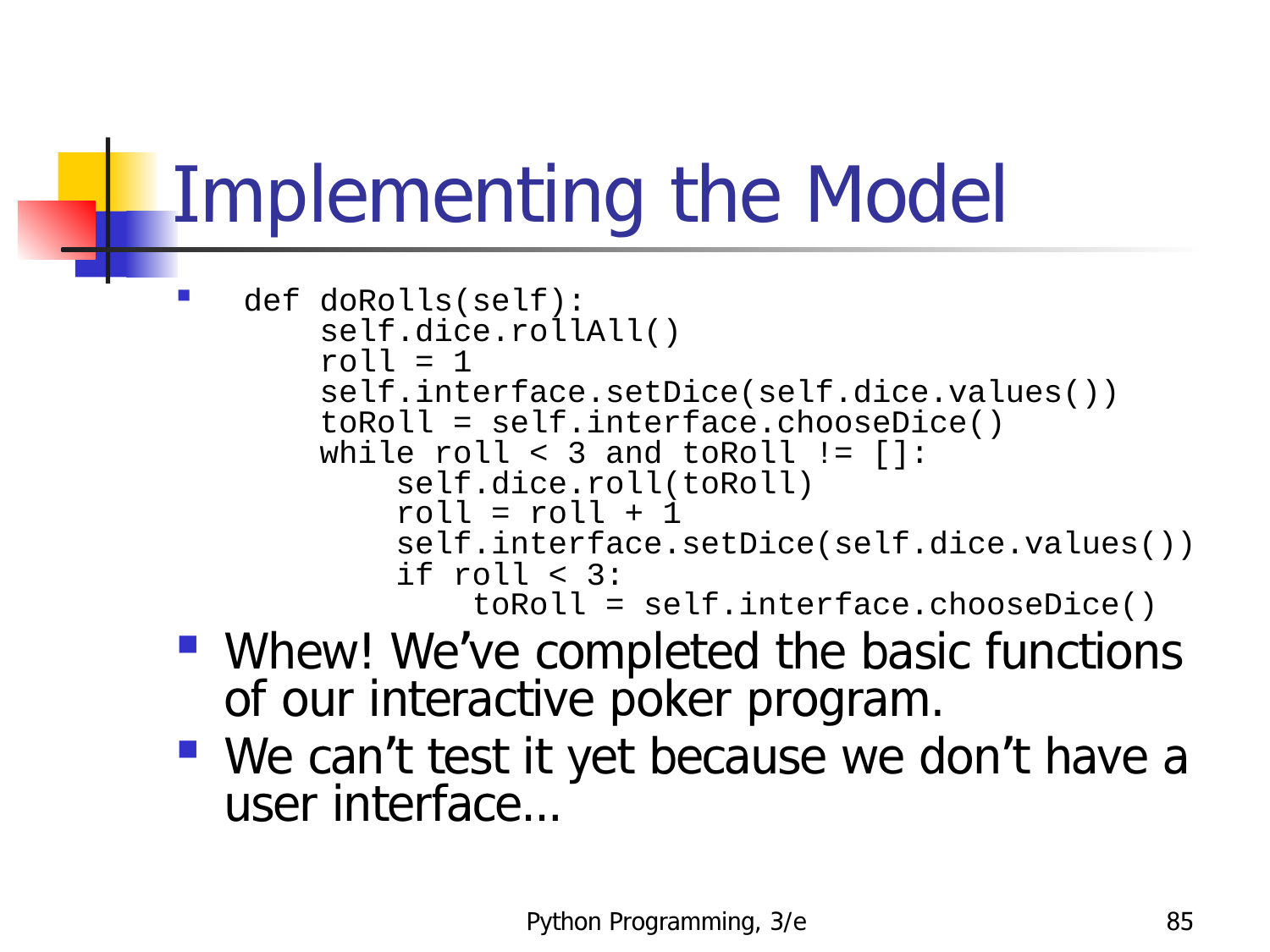

# Implementing the Model
 def doRolls(self):
     self.dice.rollAll()
     roll = 1
     self.interface.setDice(self.dice.values())
     toRoll = self.interface.chooseDice()
     while roll < 3 and toRoll != []:
         self.dice.roll(toRoll)
         roll = roll + 1
         self.interface.setDice(self.dice.values())
         if roll < 3:
             toRoll = self.interface.chooseDice()
Whew! We’ve completed the basic functions of our interactive poker program.
We can’t test it yet because we don’t have a user interface…
Python Programming, 3/e
85